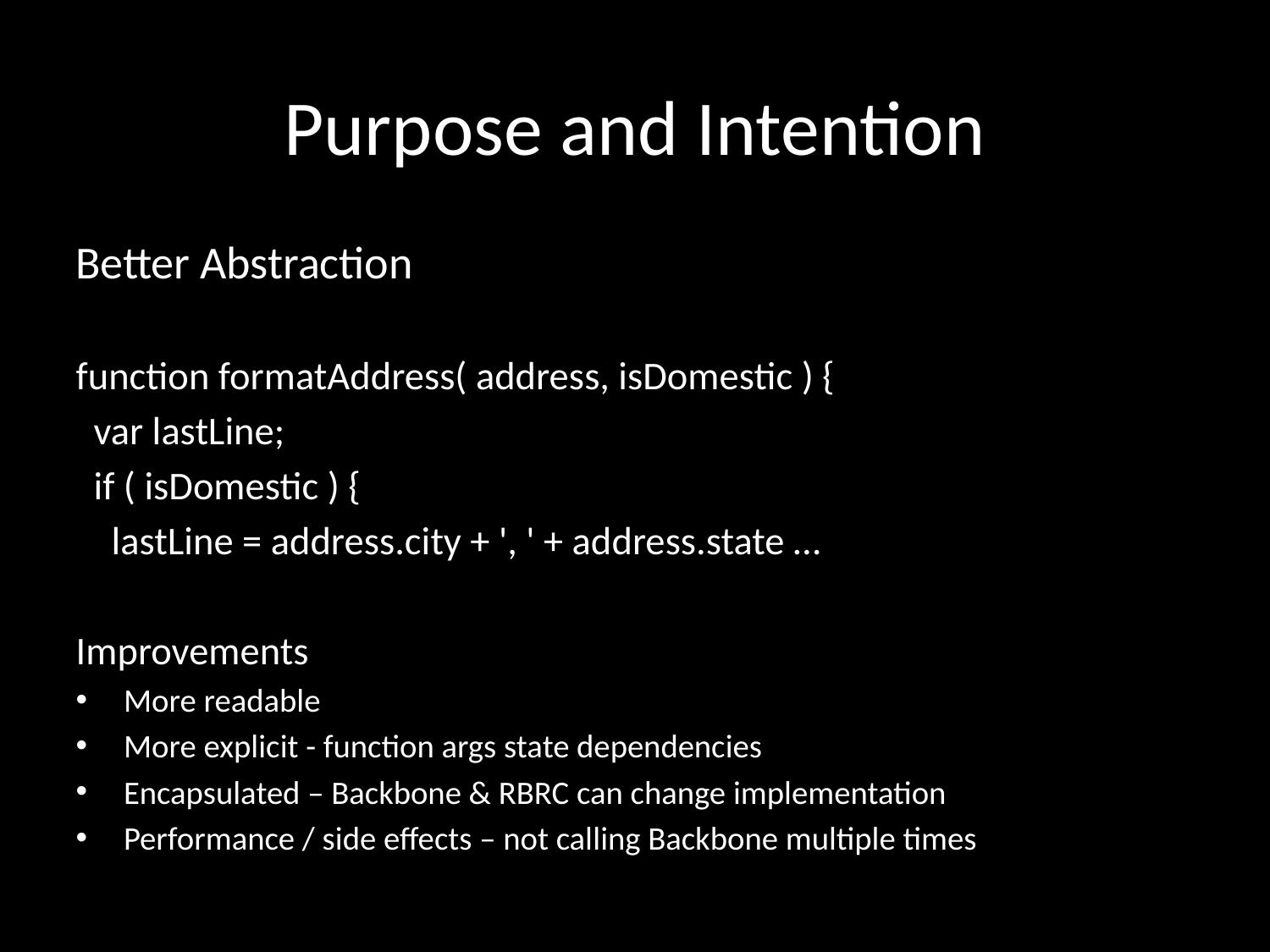

# Purpose and Intention
Better Abstraction

function formatAddress( address, isDomestic ) {
  var lastLine;
  if ( isDomestic ) {
    lastLine = address.city + ', ' + address.state …

Improvements
More readable
More explicit - function args state dependencies
Encapsulated – Backbone & RBRC can change implementation
Performance / side effects – not calling Backbone multiple times